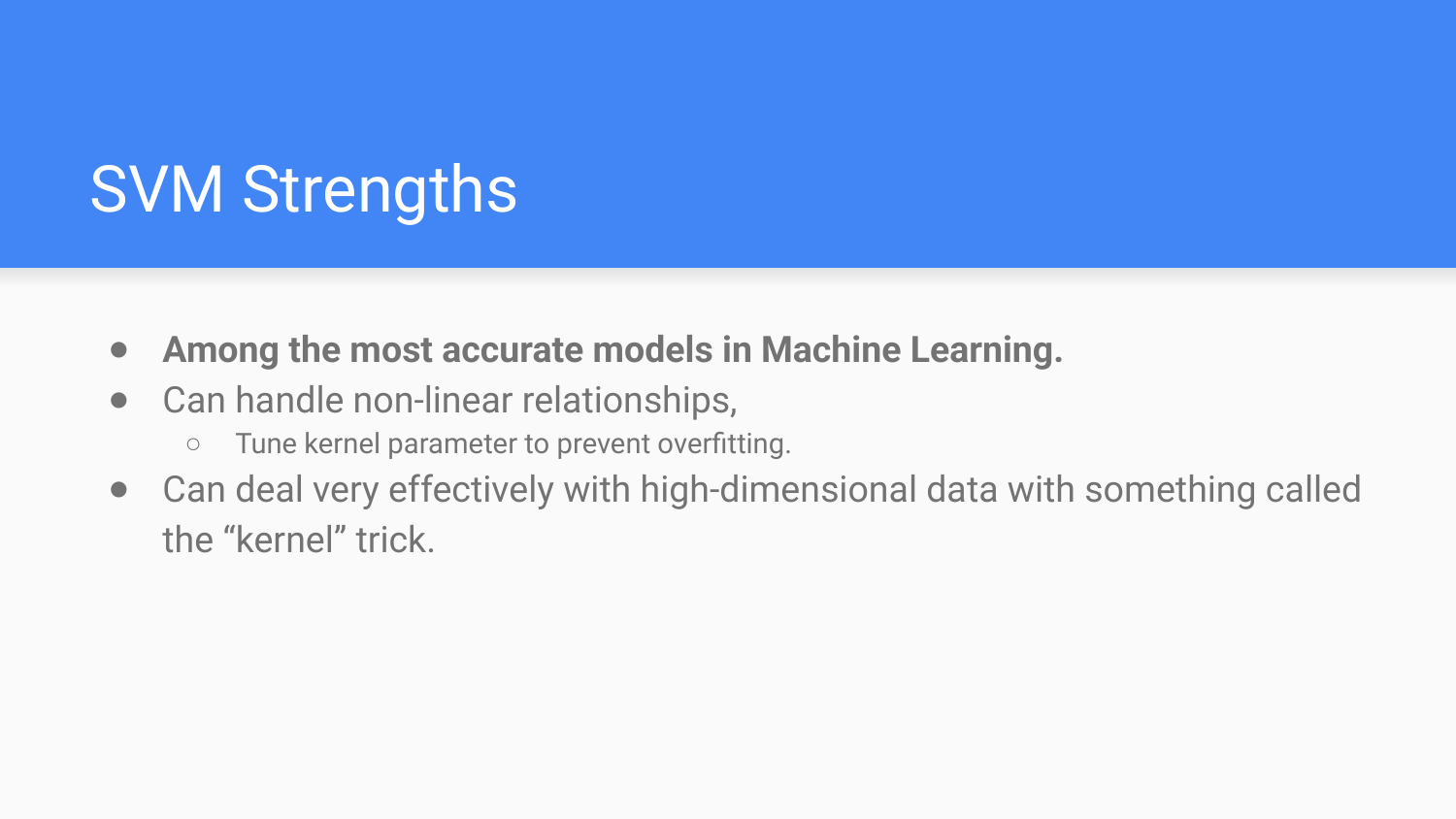

# SVM Strengths
Among the most accurate models in Machine Learning.
Can handle non-linear relationships,
Tune kernel parameter to prevent overfitting.
Can deal very effectively with high-dimensional data with something called the “kernel” trick.